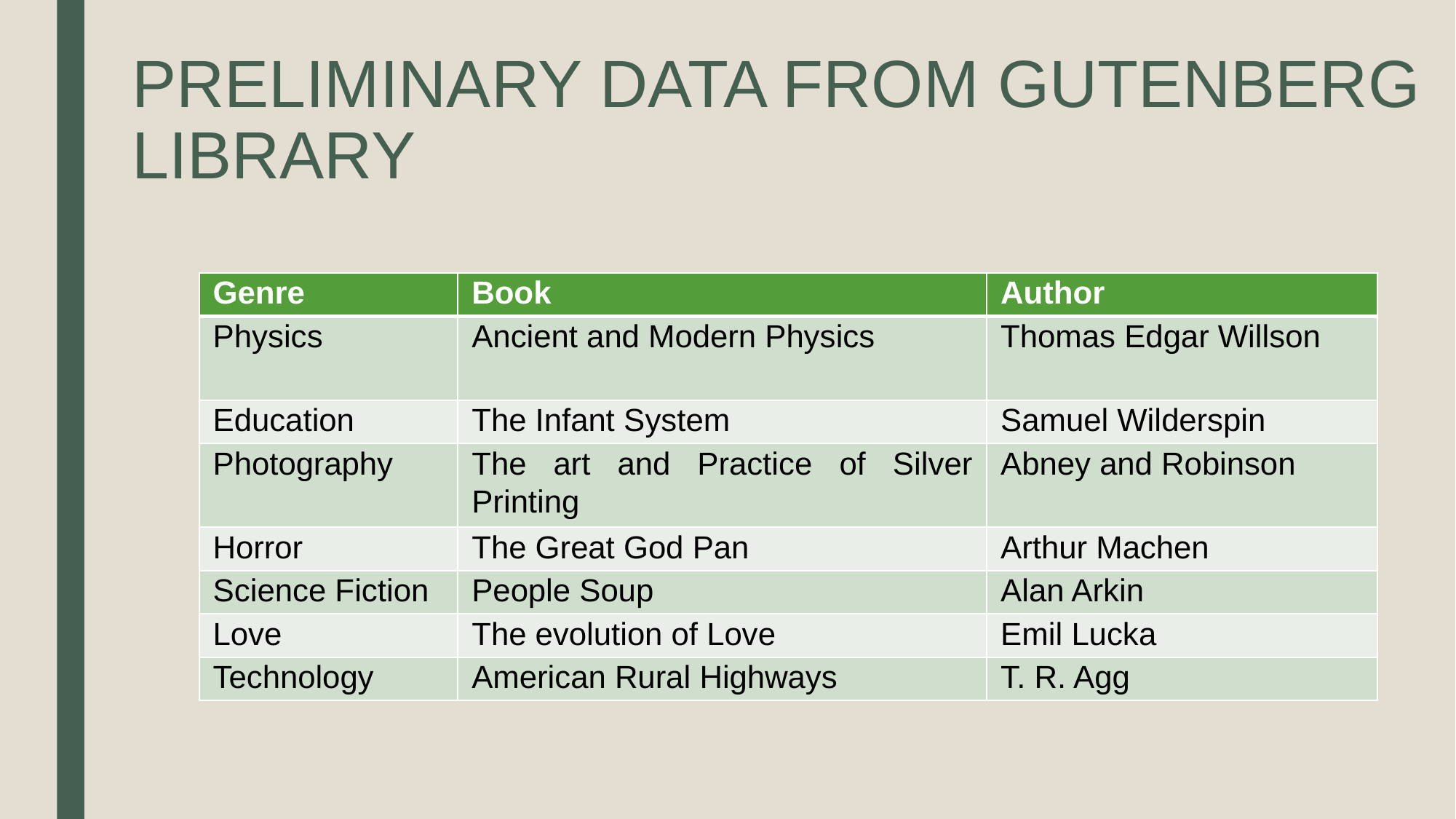

# Preliminary Data From Gutenberg Library
| Genre | Book | Author |
| --- | --- | --- |
| Physics | Ancient and Modern Physics | Thomas Edgar Willson |
| Education | The Infant System | Samuel Wilderspin |
| Photography | The art and Practice of Silver Printing | Abney and Robinson |
| Horror | The Great God Pan | Arthur Machen |
| Science Fiction | People Soup | Alan Arkin |
| Love | The evolution of Love | Emil Lucka |
| Technology | American Rural Highways | T. R. Agg |